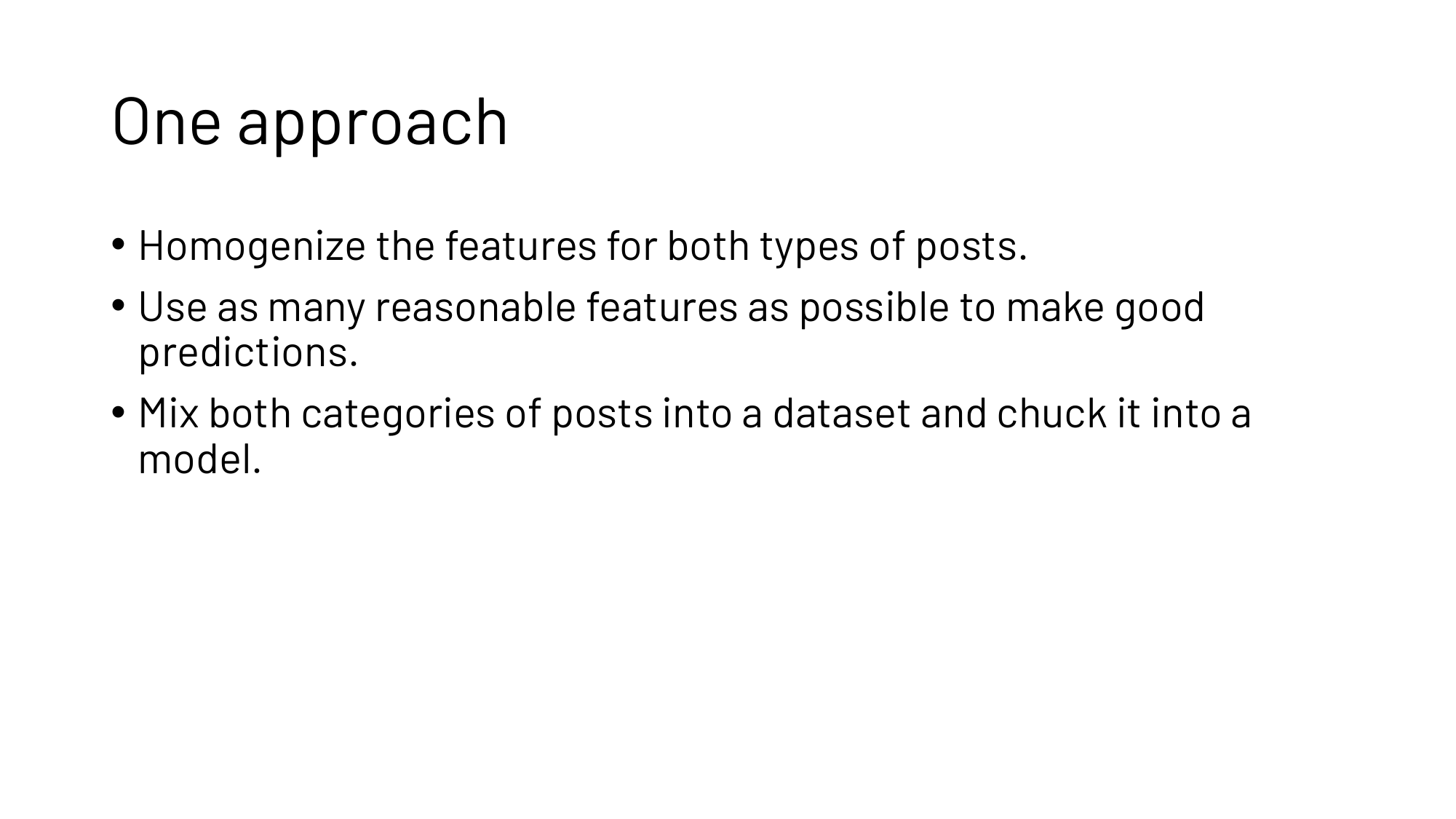

# One approach
Homogenize the features for both types of posts.
Use as many reasonable features as possible to make good predictions.
Mix both categories of posts into a dataset and chuck it into a model.